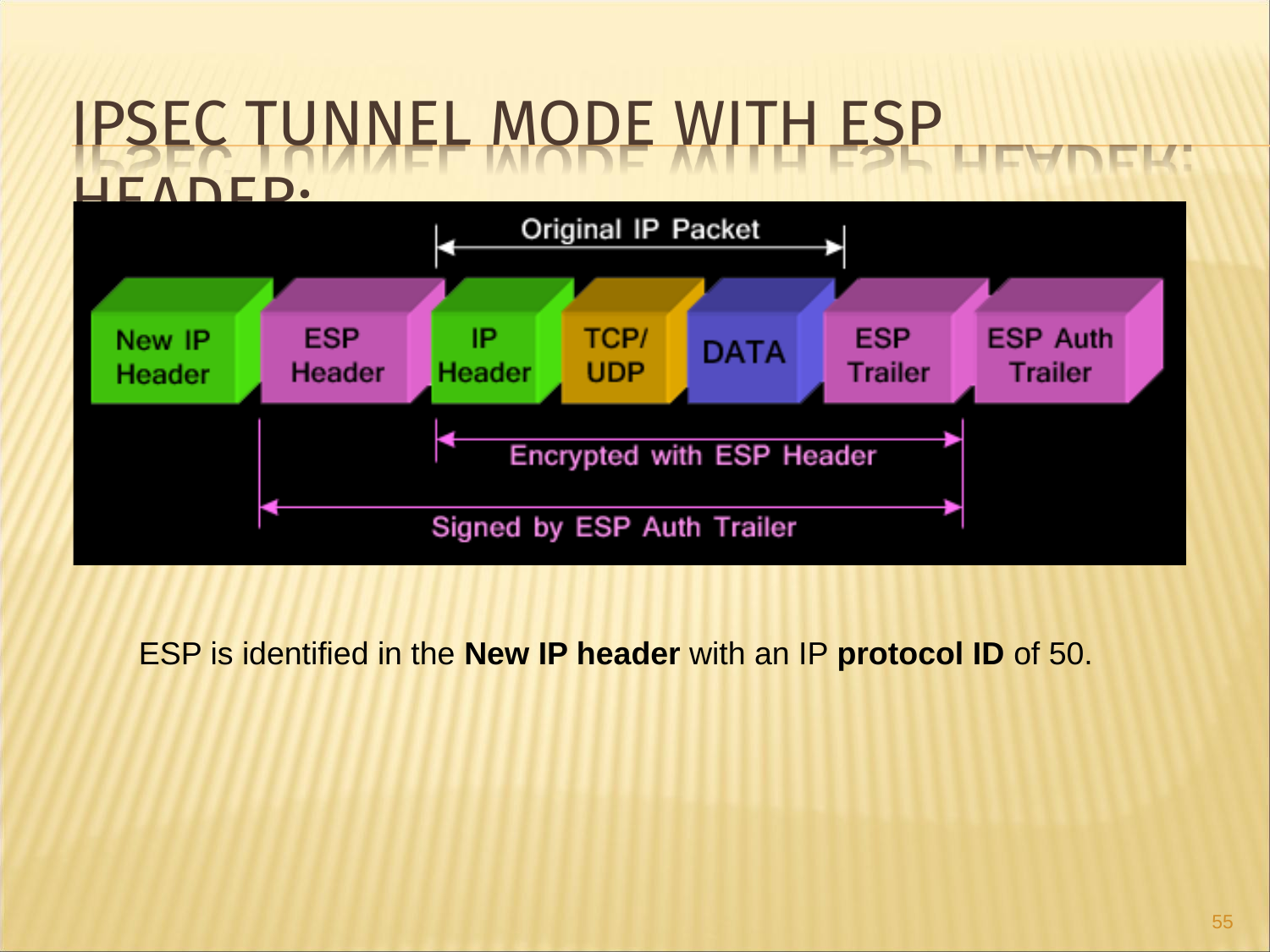

# IPSEC TUNNEL MODE WITH ESP HEADER:

ESP is identified in the New IP header with an IP protocol ID of 50.
55